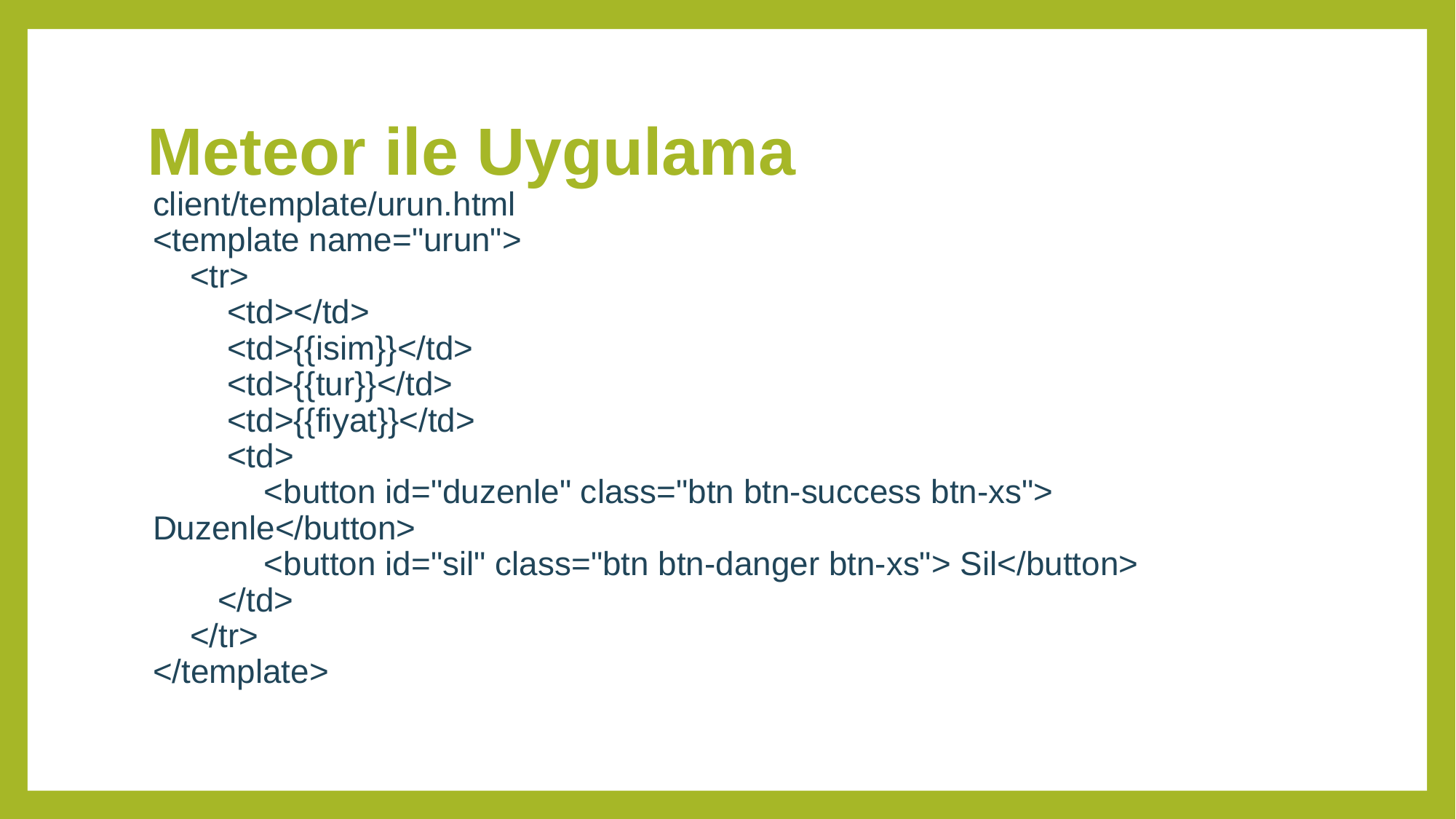

# Meteor ile Uygulama
client/template/urun.html
<template name="urun">
    <tr>
        <td></td>
        <td>{{isim}}</td>
        <td>{{tur}}</td>
        <td>{{fiyat}}</td>
        <td>
            <button id="duzenle" class="btn btn-success btn-xs"> Duzenle</button>
            <button id="sil" class="btn btn-danger btn-xs"> Sil</button>
       </td>
    </tr>
</template>